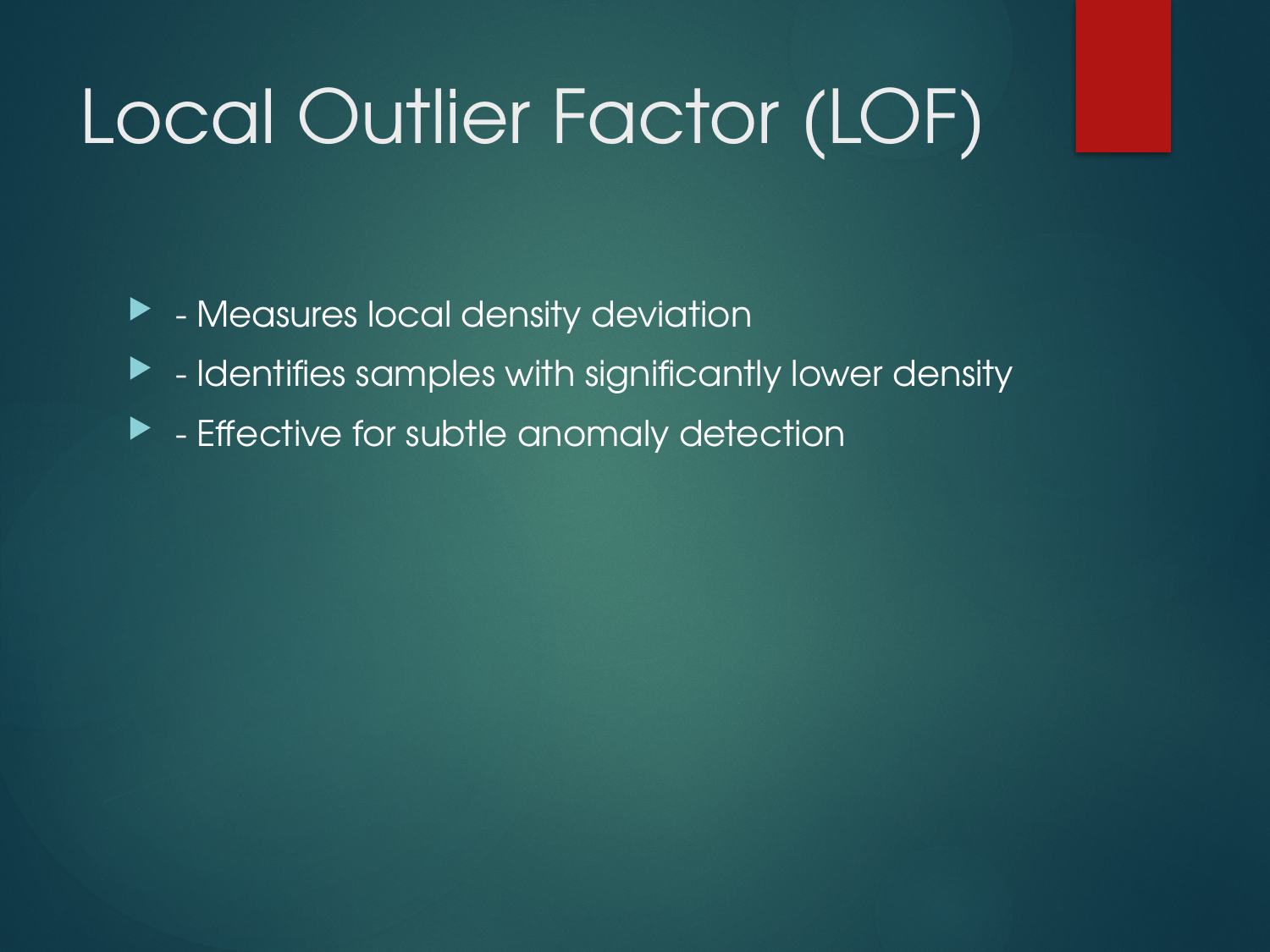

# Local Outlier Factor (LOF)
- Measures local density deviation
- Identifies samples with significantly lower density
- Effective for subtle anomaly detection